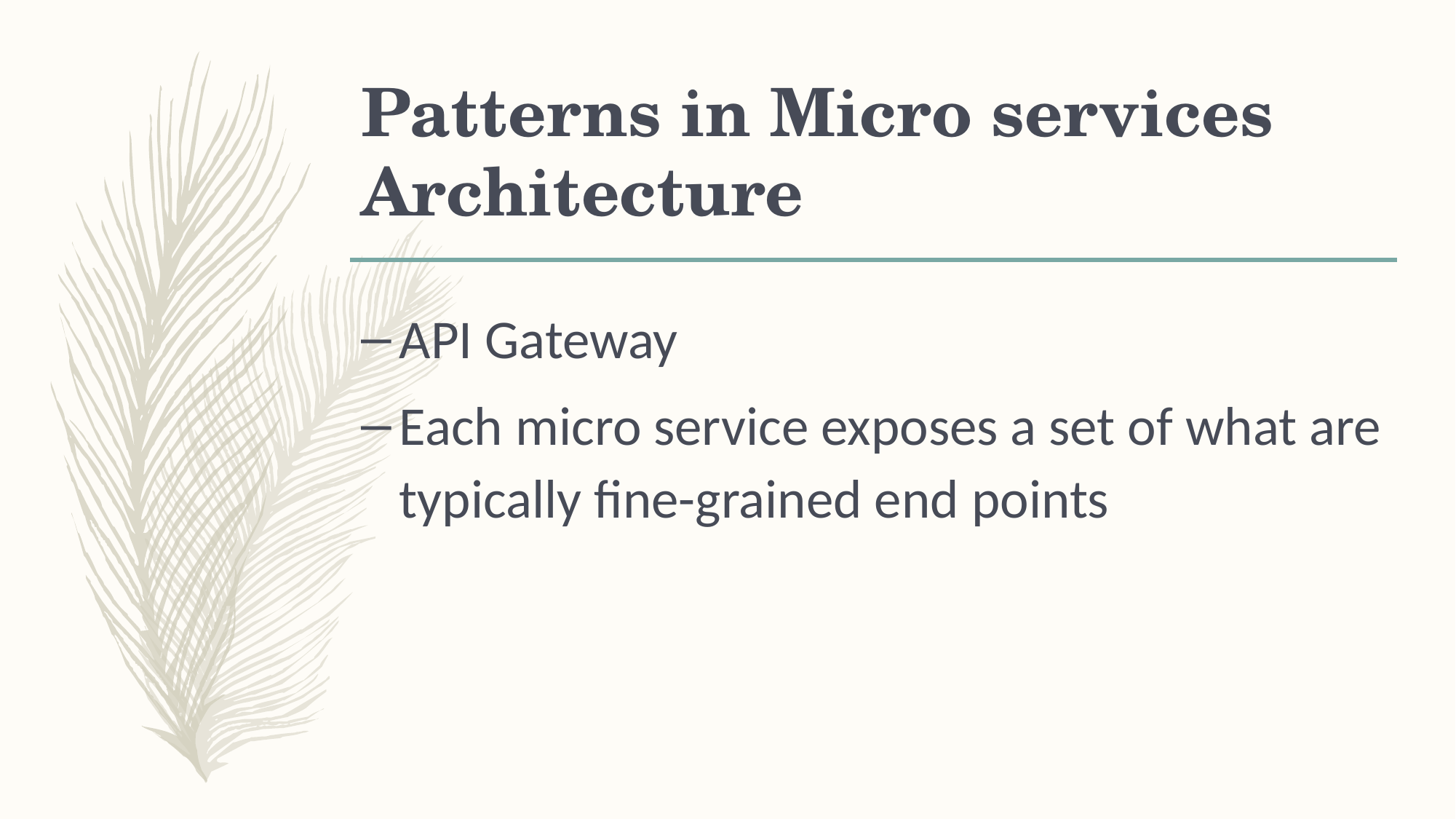

# Patterns in Micro services Architecture
API Gateway
Each micro service exposes a set of what are typically fine-grained end points